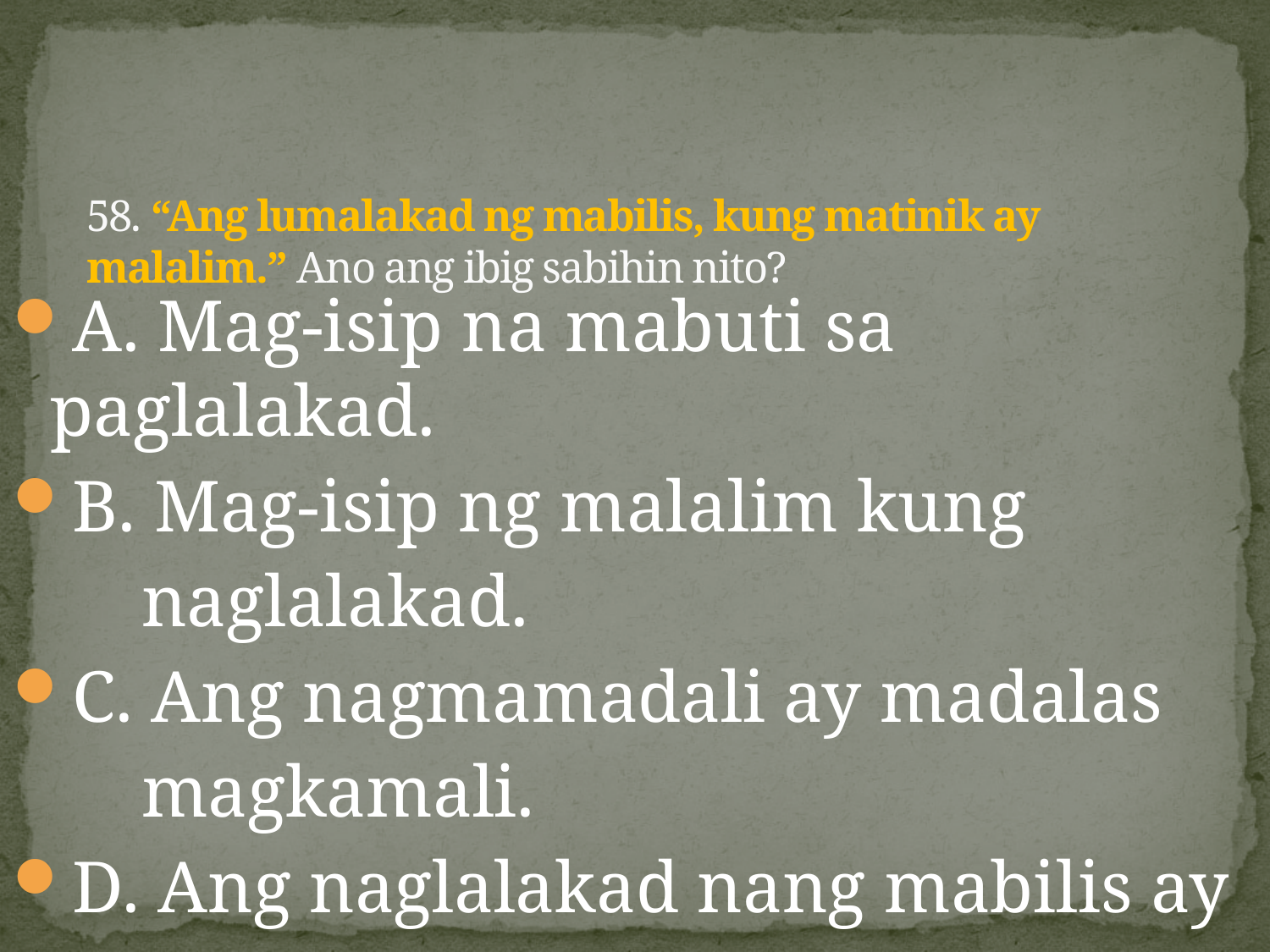

# 58. “Ang lumalakad ng mabilis, kung matinik ay malalim.” Ano ang ibig sabihin nito?
A. Mag-isip na mabuti sa paglalakad.
B. Mag-isip ng malalim kung
       naglalakad.
C. Ang nagmamadali ay madalas
       magkamali.
D. Ang naglalakad nang mabilis ay
      hindi makapag-isip.